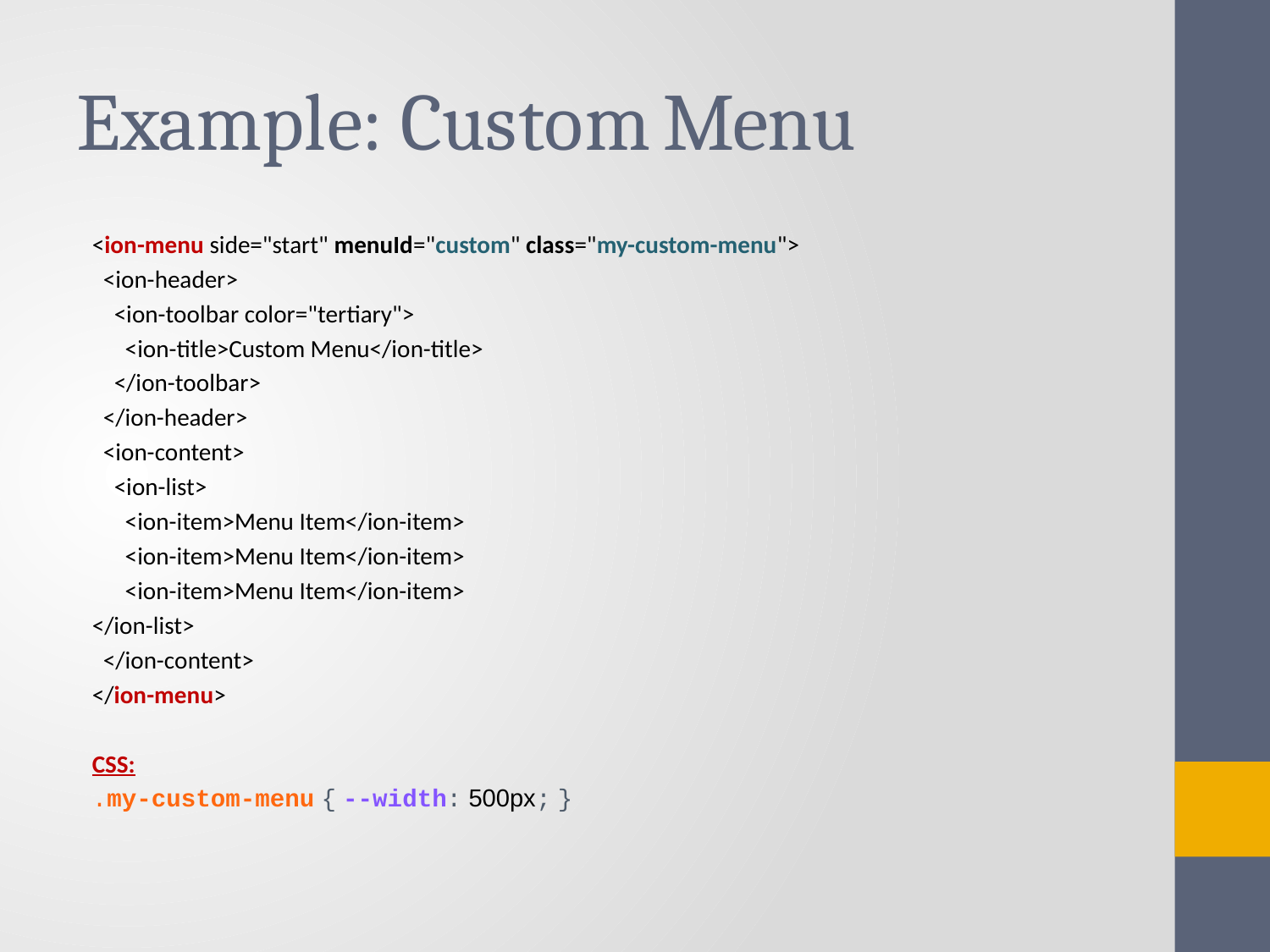

# Example: Custom Menu
<ion-menu side="start" menuId="custom" class="my-custom-menu">
  <ion-header>
    <ion-toolbar color="tertiary">
      <ion-title>Custom Menu</ion-title>
    </ion-toolbar>
  </ion-header>
  <ion-content>
    <ion-list>
      <ion-item>Menu Item</ion-item>
      <ion-item>Menu Item</ion-item>
      <ion-item>Menu Item</ion-item>
</ion-list>
  </ion-content>
</ion-menu>

CSS:
.my-custom-menu { --width: 500px; }